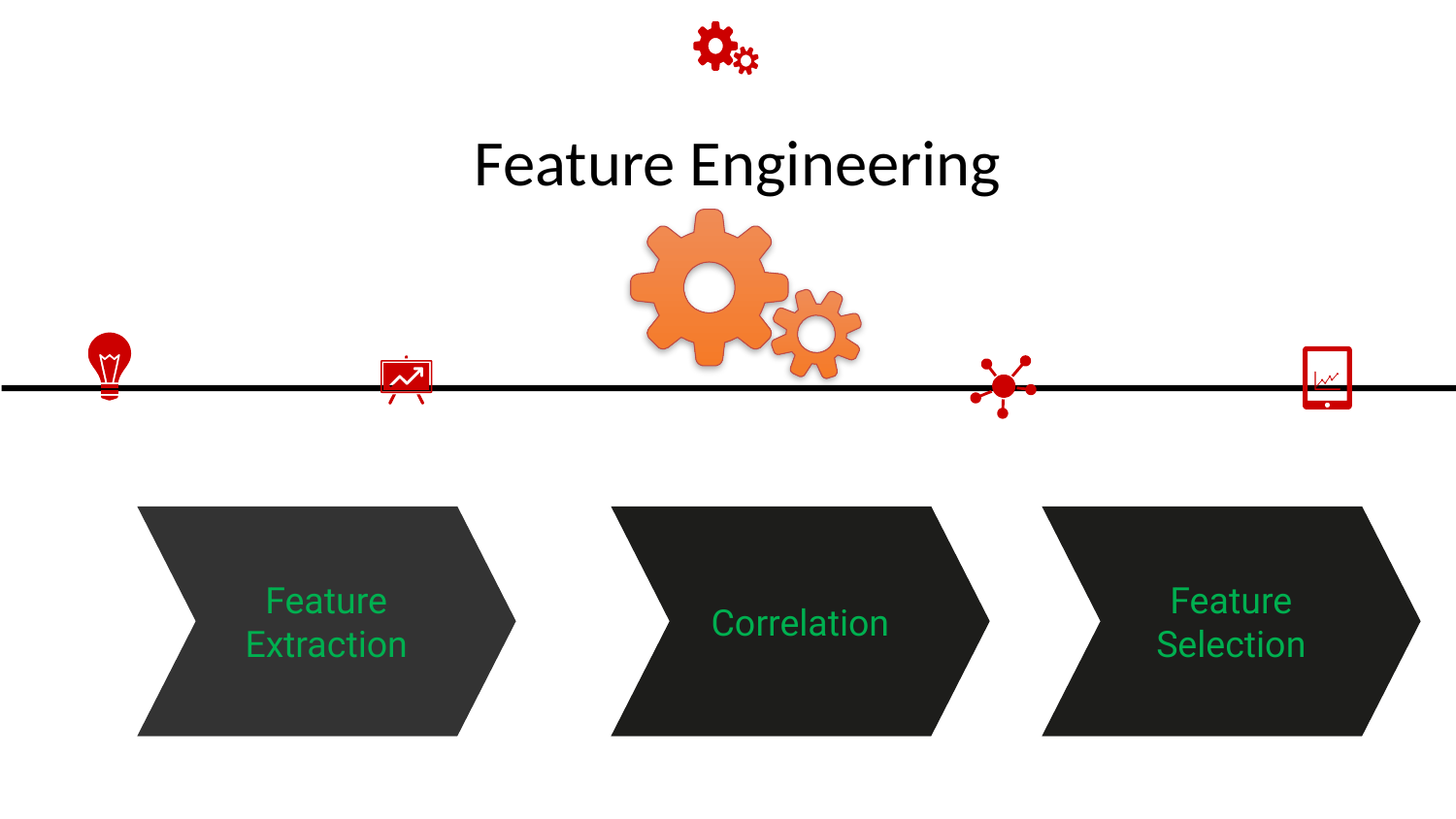

Feature Engineering

Feature Extraction
Correlation
Feature Selection